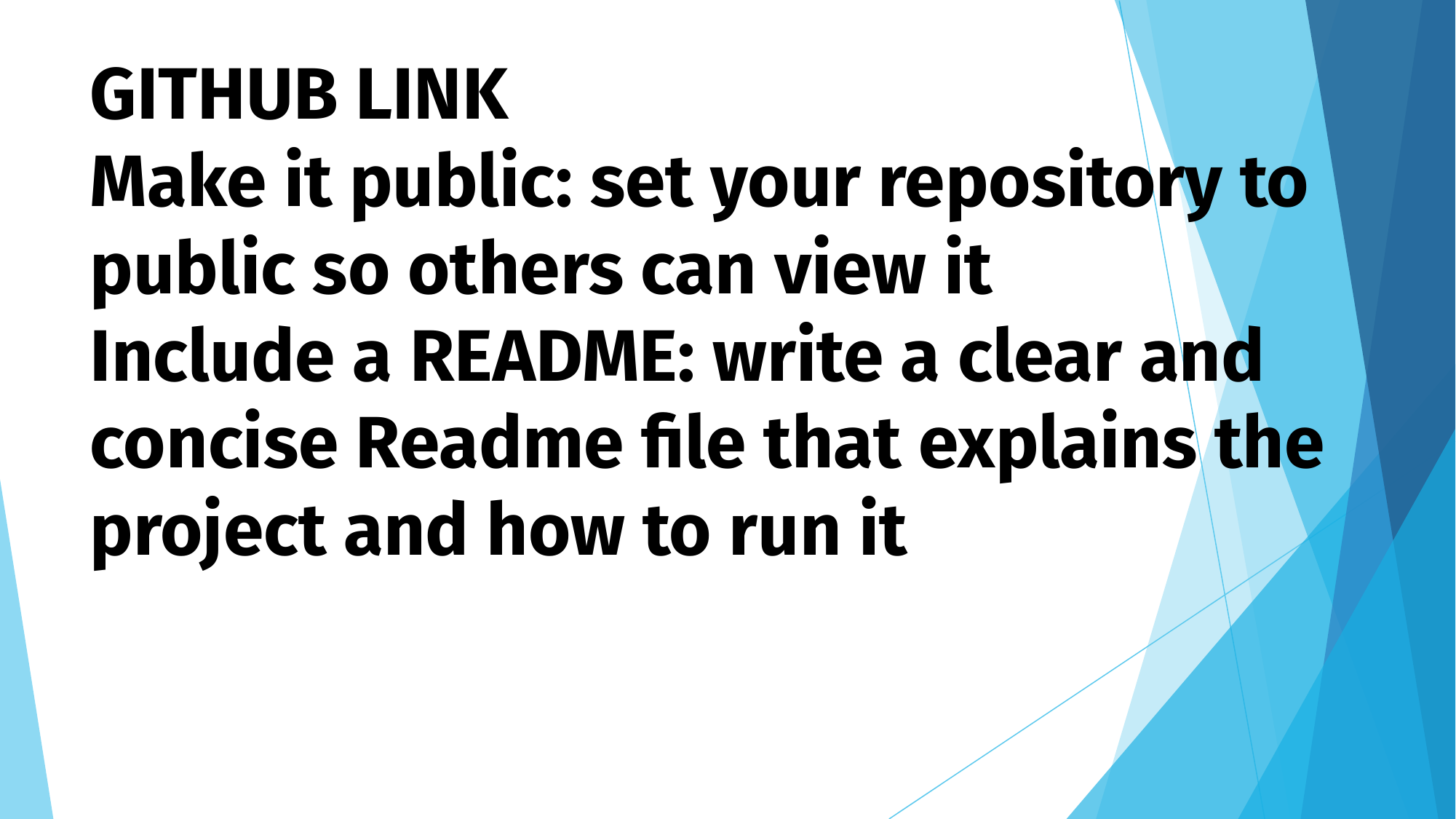

# GITHUB LINK Make it public: set your repository to public so others can view it Include a README: write a clear and concise Readme file that explains the project and how to run it